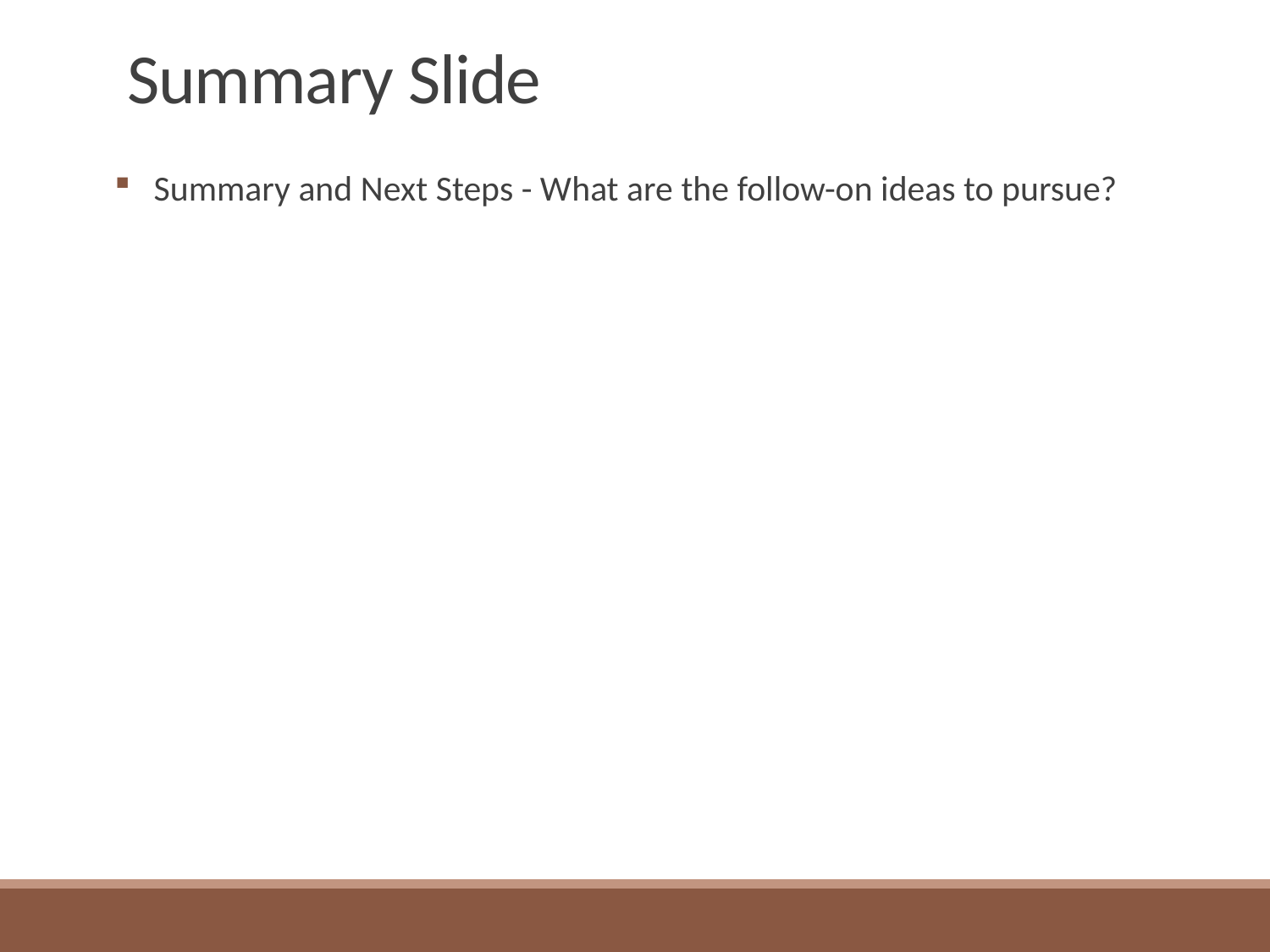

# Summary Slide
Summary and Next Steps - What are the follow-on ideas to pursue?